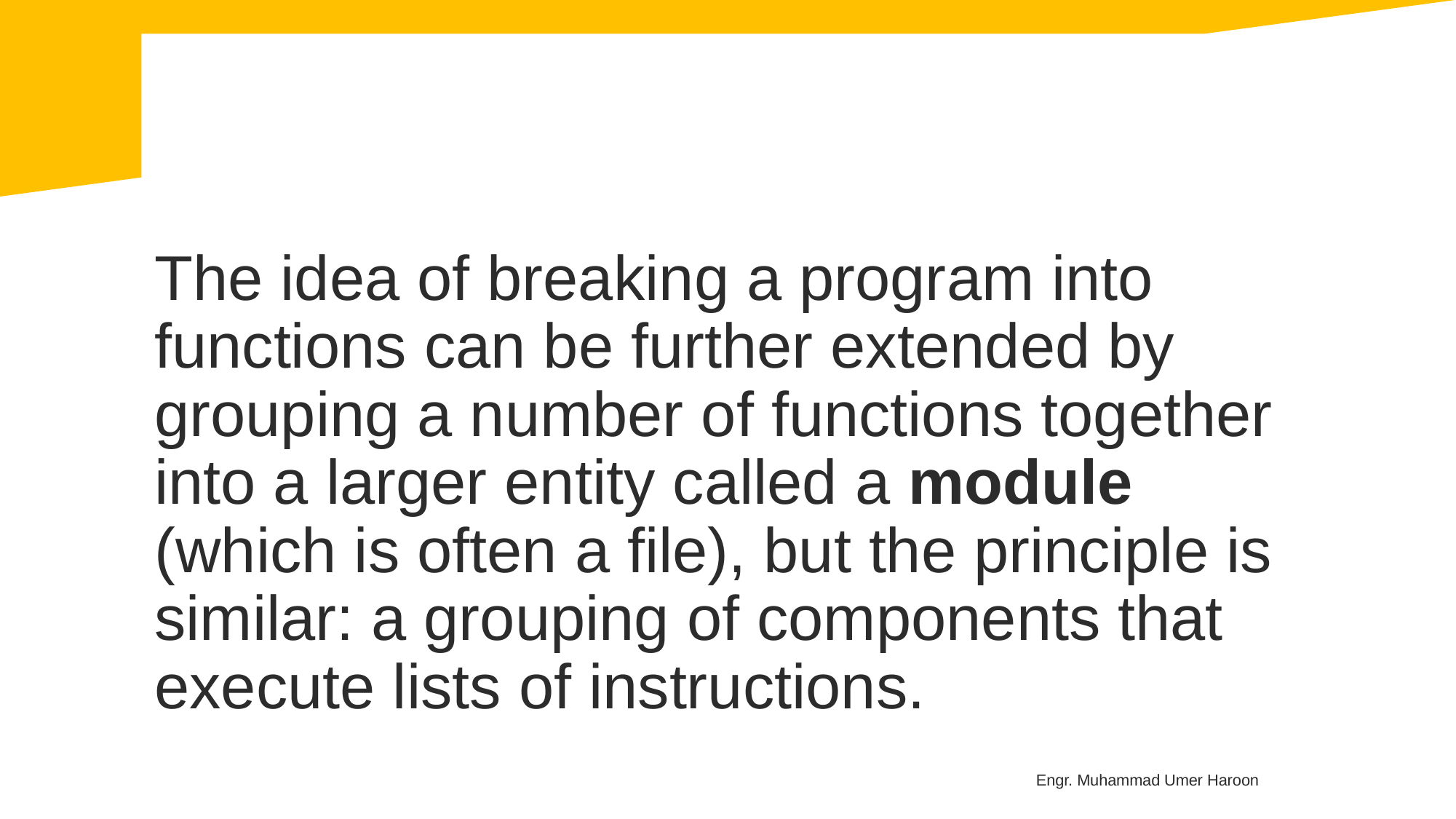

#
The idea of breaking a program into functions can be further extended by grouping a number of functions together into a larger entity called a module (which is often a file), but the principle is similar: a grouping of components that execute lists of instructions.
Engr. Muhammad Umer Haroon